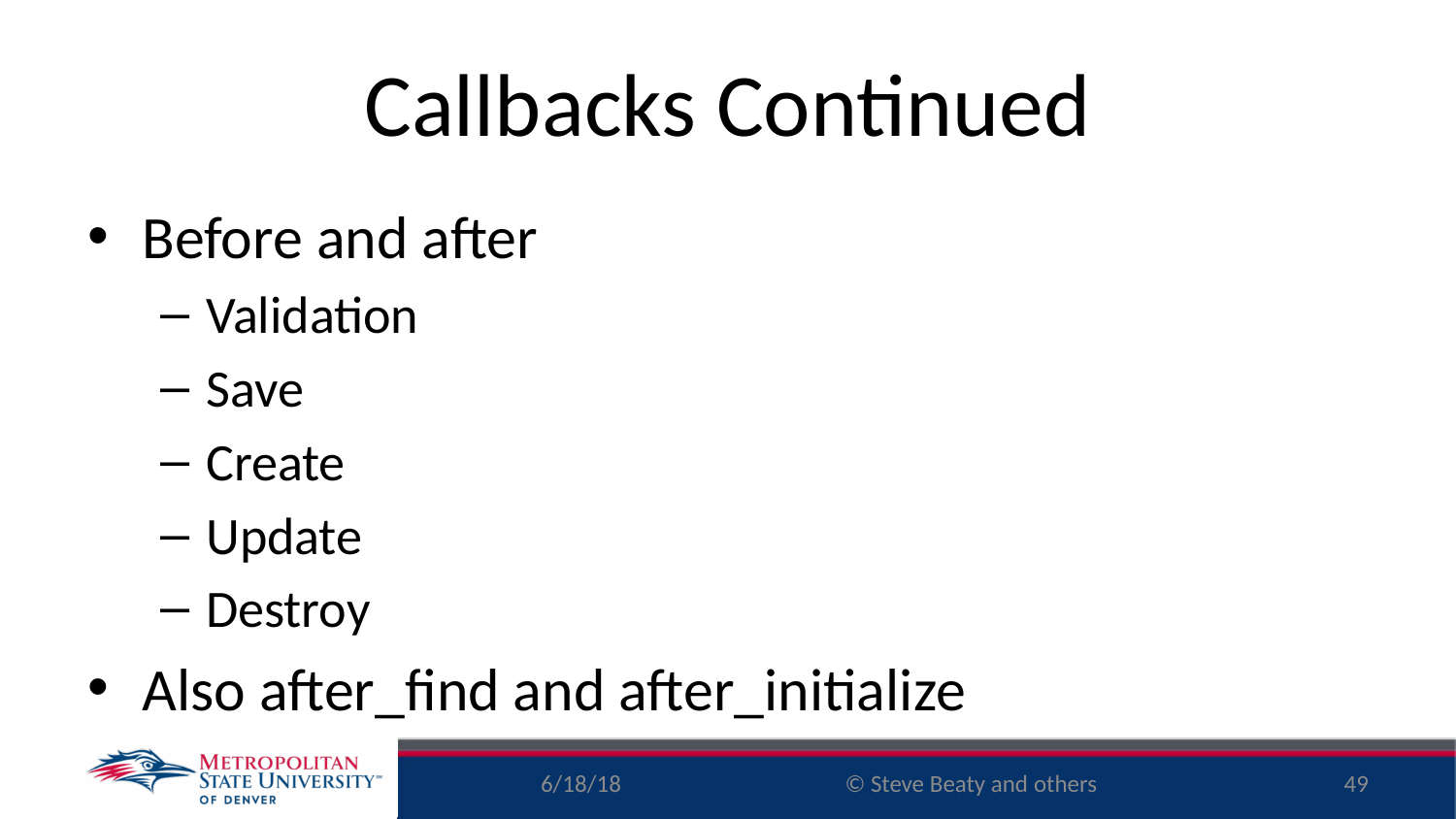

# Callbacks Continued
Before and after
Validation
Save
Create
Update
Destroy
Also after_find and after_initialize
6/18/18
49
© Steve Beaty and others